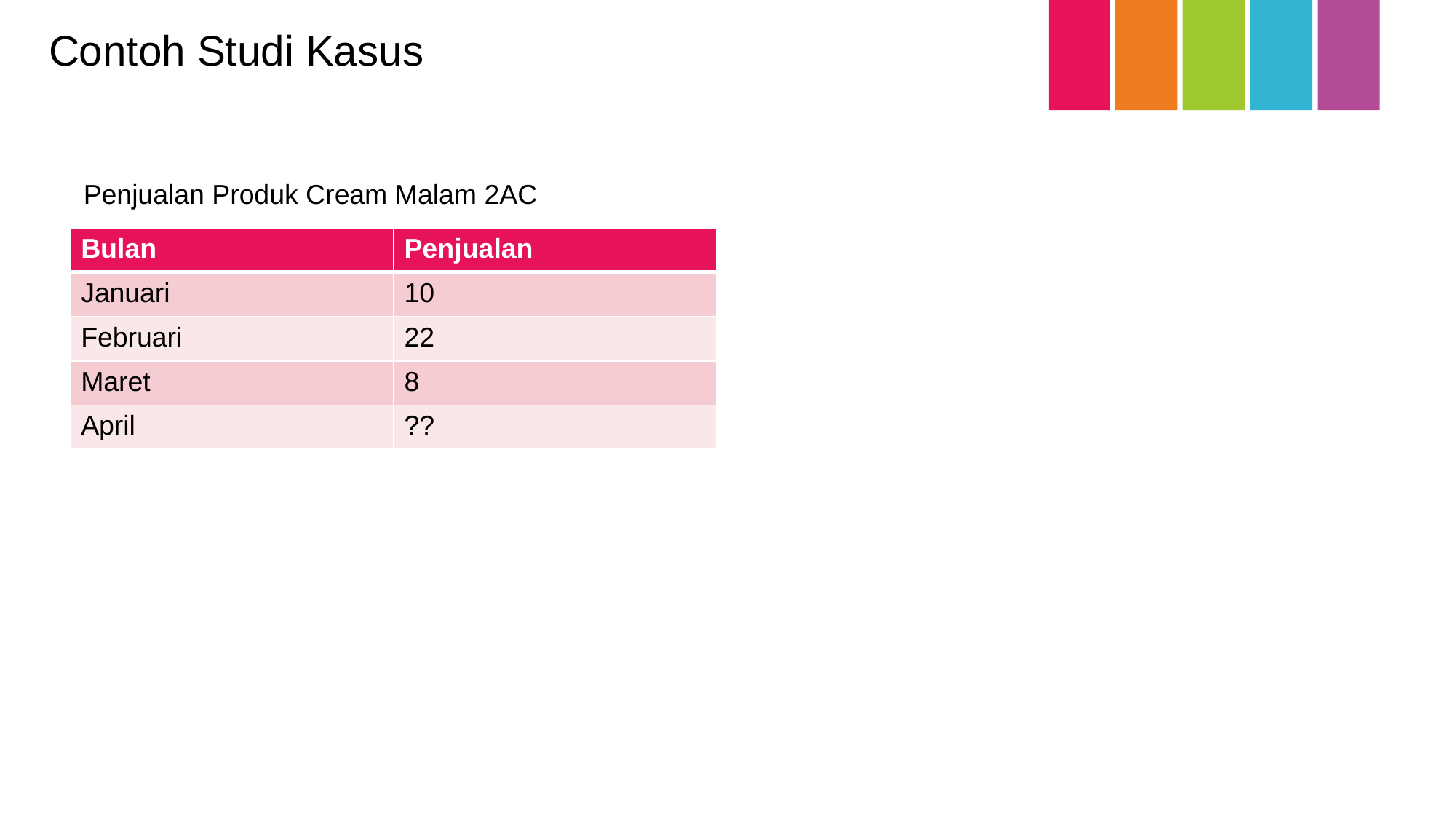

Contoh Studi Kasus
Penjualan Produk Cream Malam 2AC
| Bulan | Penjualan |
| --- | --- |
| Januari | 10 |
| Februari | 22 |
| Maret | 8 |
| April | ?? |